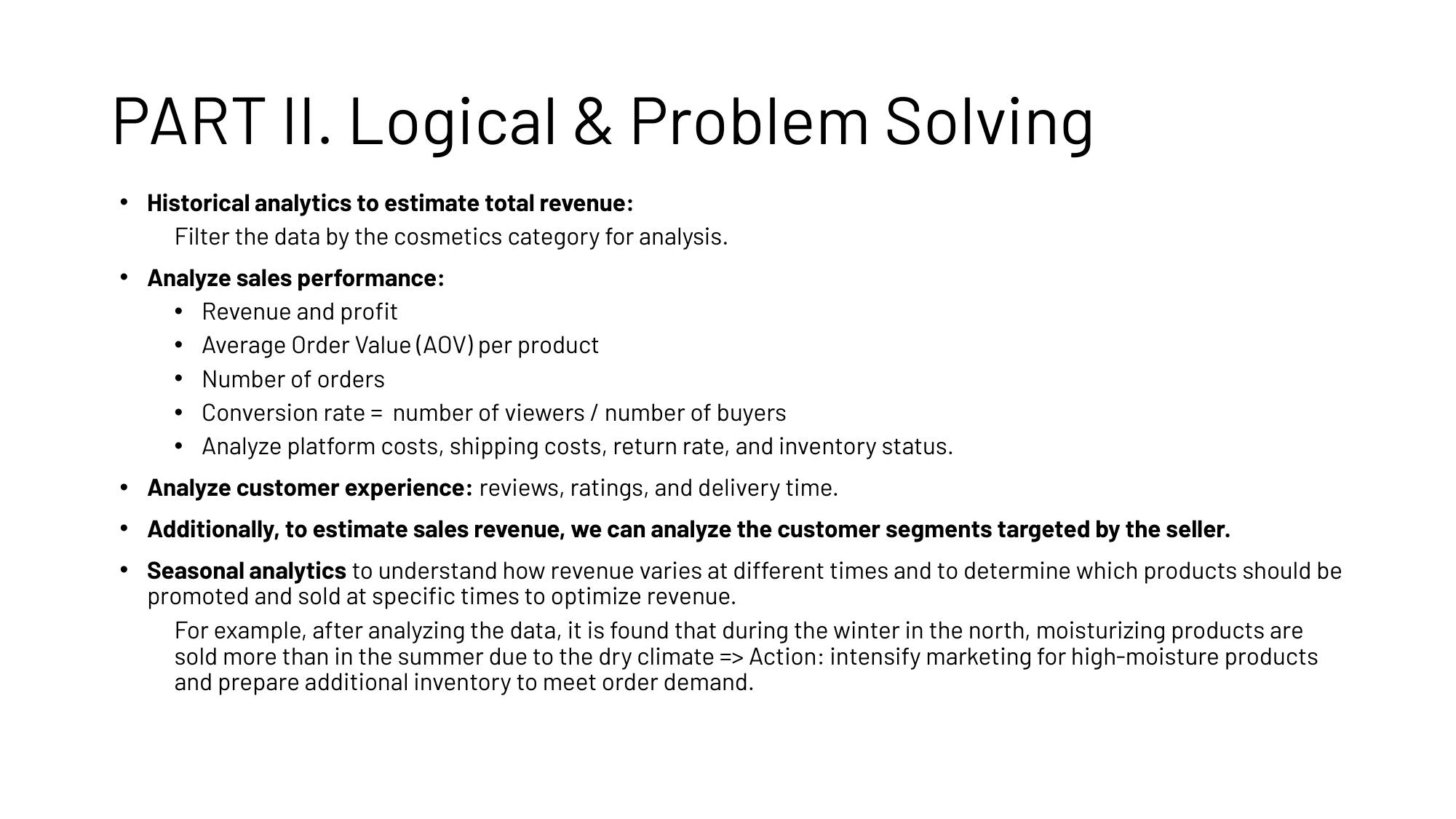

# PART II. Logical & Problem Solving
Historical analytics to estimate total revenue:
Filter the data by the cosmetics category for analysis.
Analyze sales performance:
Revenue and profit
Average Order Value (AOV) per product
Number of orders
Conversion rate =  number of viewers / number of buyers
Analyze platform costs, shipping costs, return rate, and inventory status.
Analyze customer experience: reviews, ratings, and delivery time.
Additionally, to estimate sales revenue, we can analyze the customer segments targeted by the seller.
Seasonal analytics to understand how revenue varies at different times and to determine which products should be promoted and sold at specific times to optimize revenue.
For example, after analyzing the data, it is found that during the winter in the north, moisturizing products are sold more than in the summer due to the dry climate => Action: intensify marketing for high-moisture products and prepare additional inventory to meet order demand.